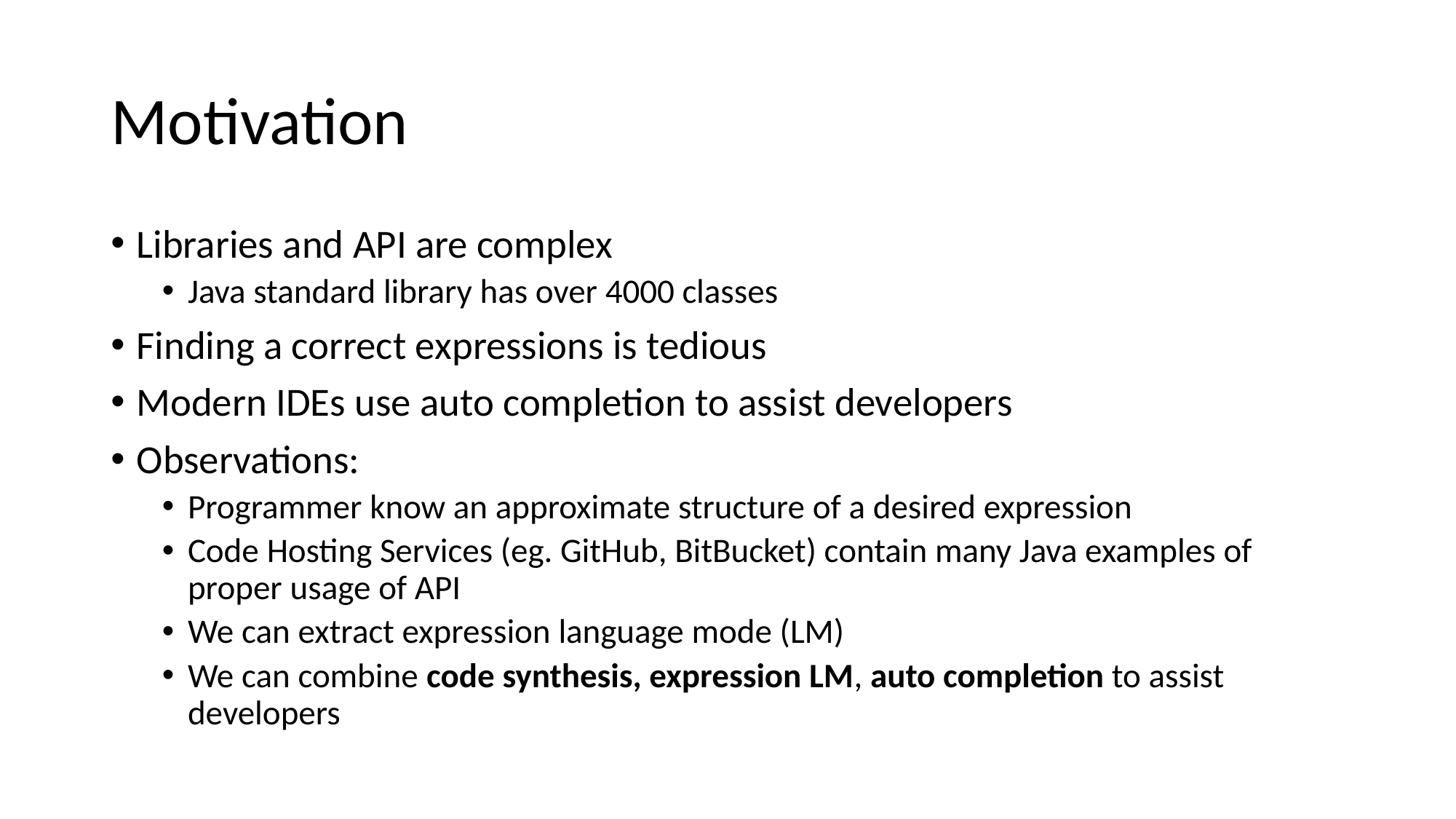

# Motivation
Libraries and API are complex
Java standard library has over 4000 classes
Finding a correct expressions is tedious
Modern IDEs use auto completion to assist developers
Observations:
Programmer know an approximate structure of a desired expression
Code Hosting Services (eg. GitHub, BitBucket) contain many Java examples of proper usage of API
We can extract expression language mode (LM)
We can combine code synthesis, expression LM, auto completion to assist developers